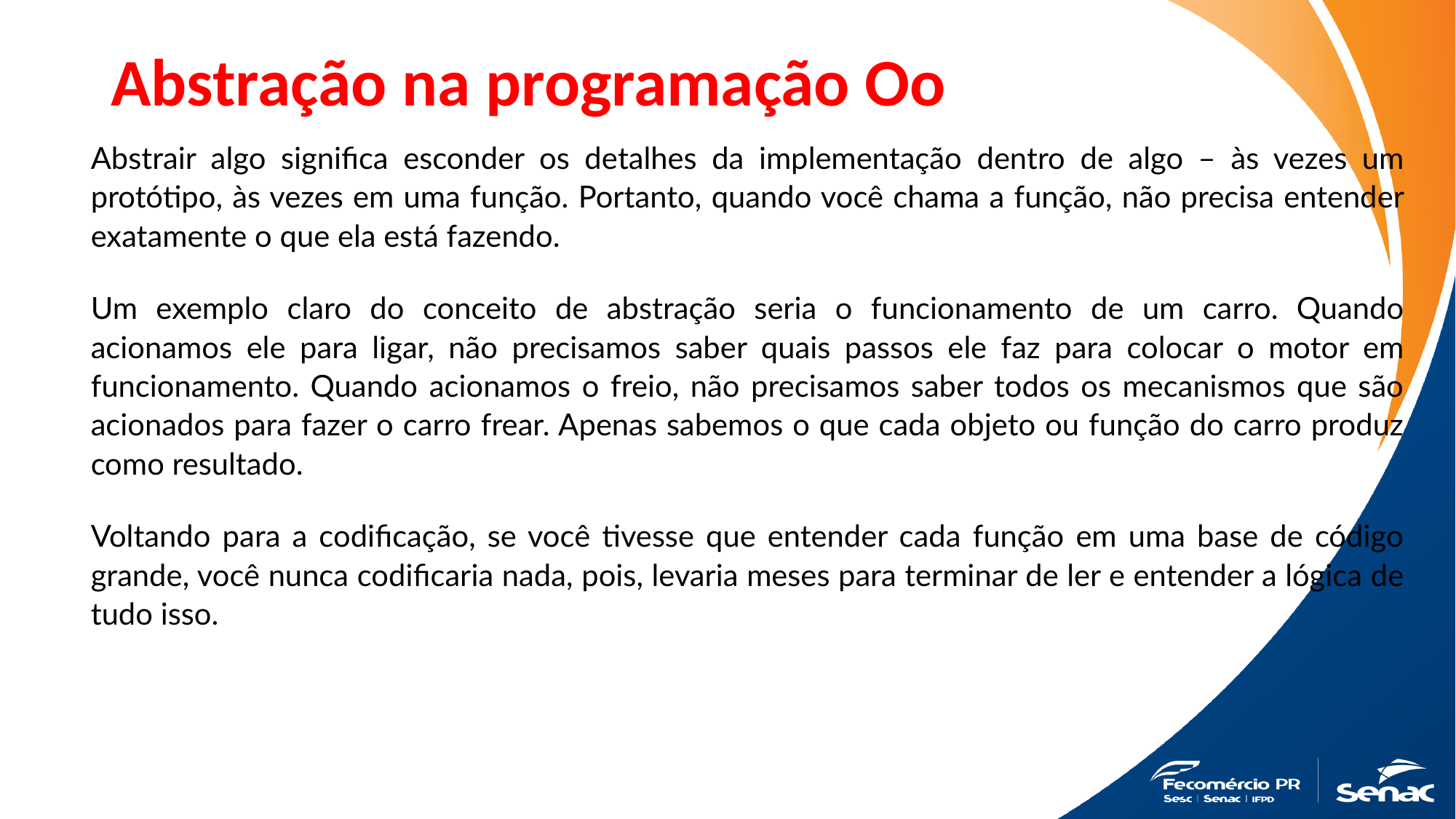

# Abstração na programação Oo
Abstrair algo significa esconder os detalhes da implementação dentro de algo – às vezes um protótipo, às vezes em uma função. Portanto, quando você chama a função, não precisa entender exatamente o que ela está fazendo.
Um exemplo claro do conceito de abstração seria o funcionamento de um carro. Quando acionamos ele para ligar, não precisamos saber quais passos ele faz para colocar o motor em funcionamento. Quando acionamos o freio, não precisamos saber todos os mecanismos que são acionados para fazer o carro frear. Apenas sabemos o que cada objeto ou função do carro produz como resultado.
Voltando para a codificação, se você tivesse que entender cada função em uma base de código grande, você nunca codificaria nada, pois, levaria meses para terminar de ler e entender a lógica de tudo isso.